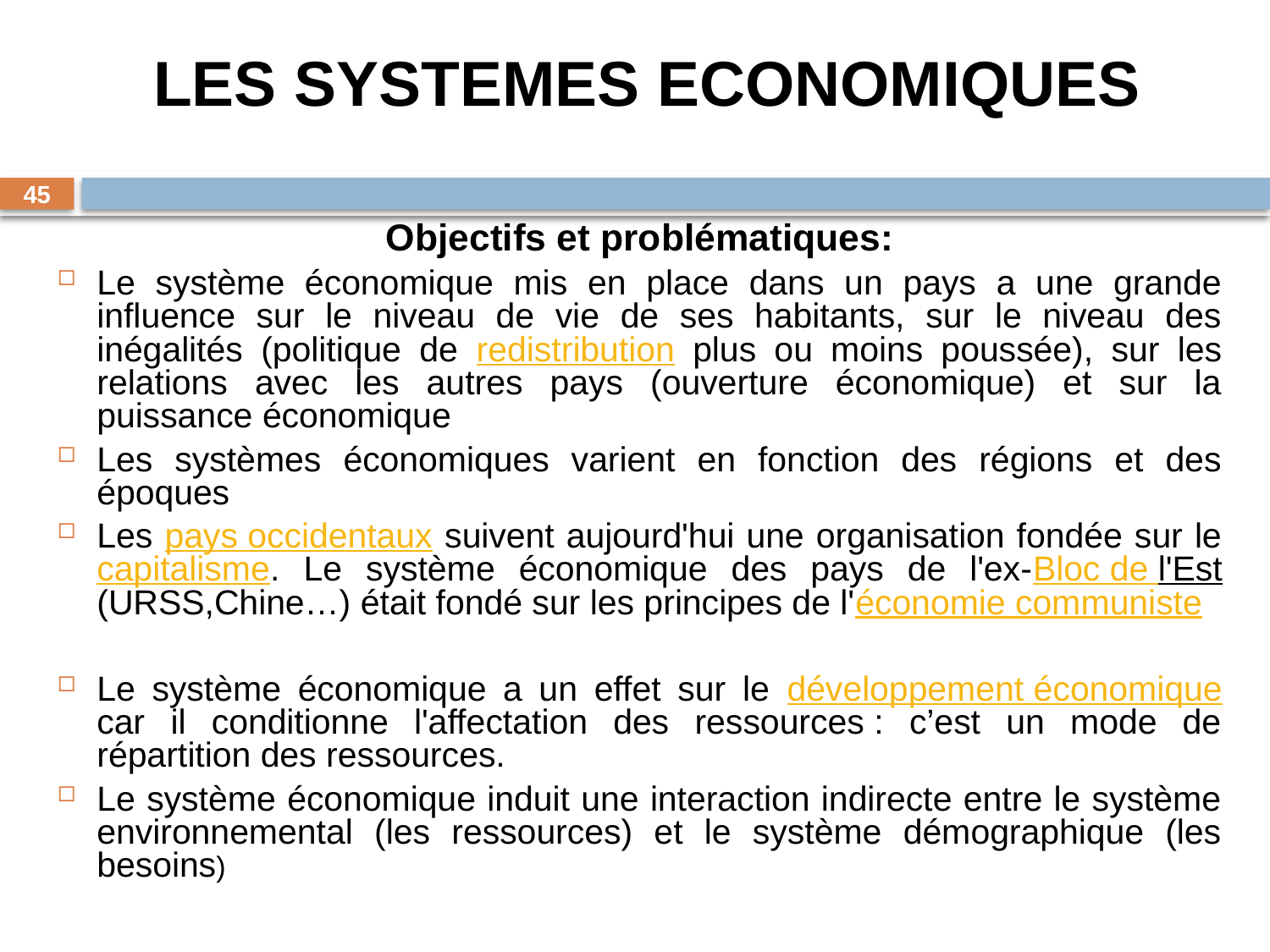

LES SYSTEMES ECONOMIQUES
45
Objectifs et problématiques:
Le système économique mis en place dans un pays a une grande influence sur le niveau de vie de ses habitants, sur le niveau des inégalités (politique de redistribution plus ou moins poussée), sur les relations avec les autres pays (ouverture économique) et sur la puissance économique
Les systèmes économiques varient en fonction des régions et des époques
Les pays occidentaux suivent aujourd'hui une organisation fondée sur le capitalisme. Le système économique des pays de l'ex-Bloc de l'Est (URSS,Chine…) était fondé sur les principes de l'économie communiste

Le système économique a un effet sur le développement économique car il conditionne l'affectation des ressources : c’est un mode de répartition des ressources.
Le système économique induit une interaction indirecte entre le système environnemental (les ressources) et le système démographique (les besoins)